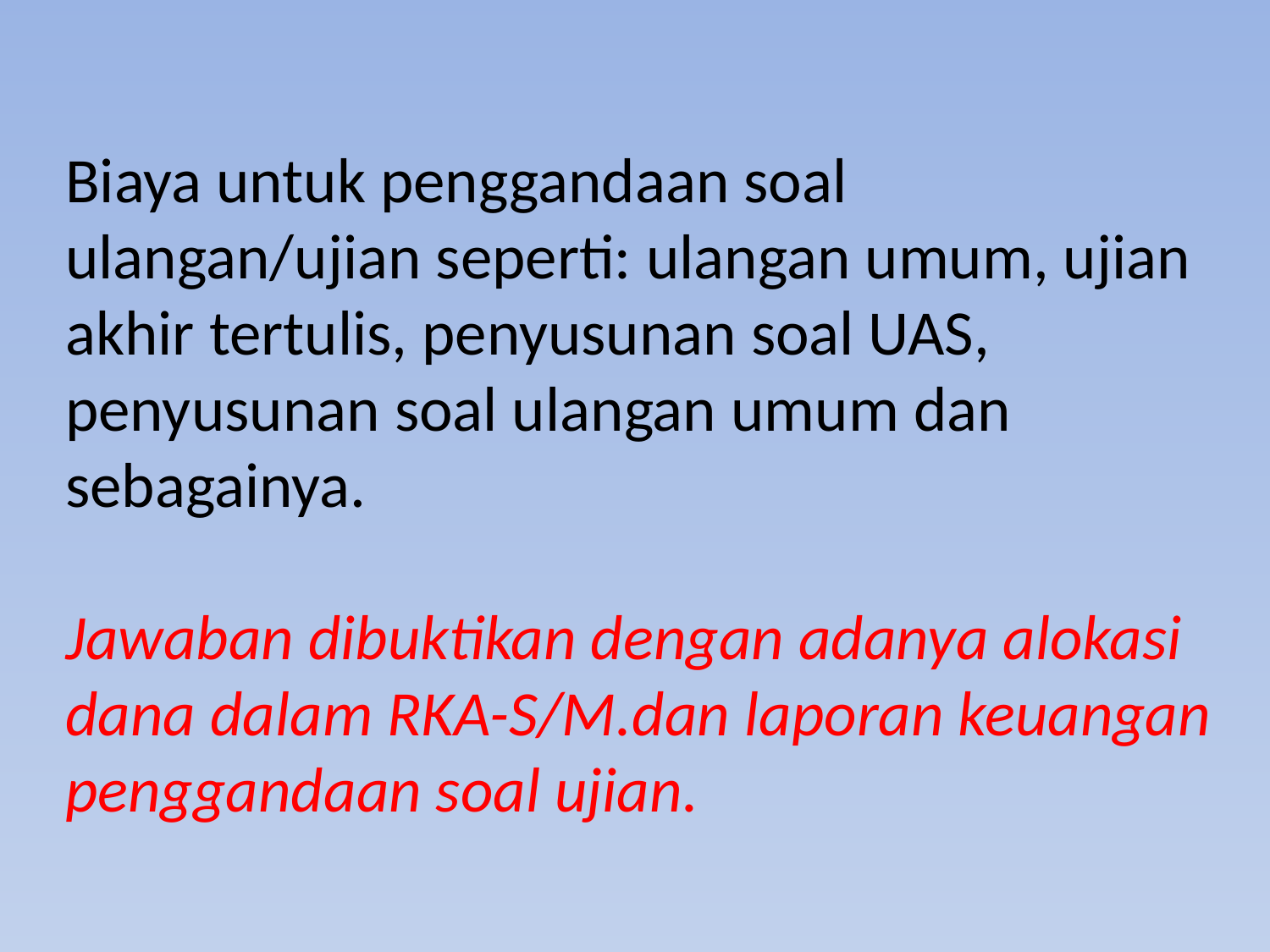

Biaya untuk penggandaan soal ulangan/ujian seperti: ulangan umum, ujian akhir tertulis, penyusunan soal UAS, penyusunan soal ulangan umum dan sebagainya.

Jawaban dibuktikan dengan adanya alokasi dana dalam RKA-S/M.dan laporan keuangan penggandaan soal ujian.